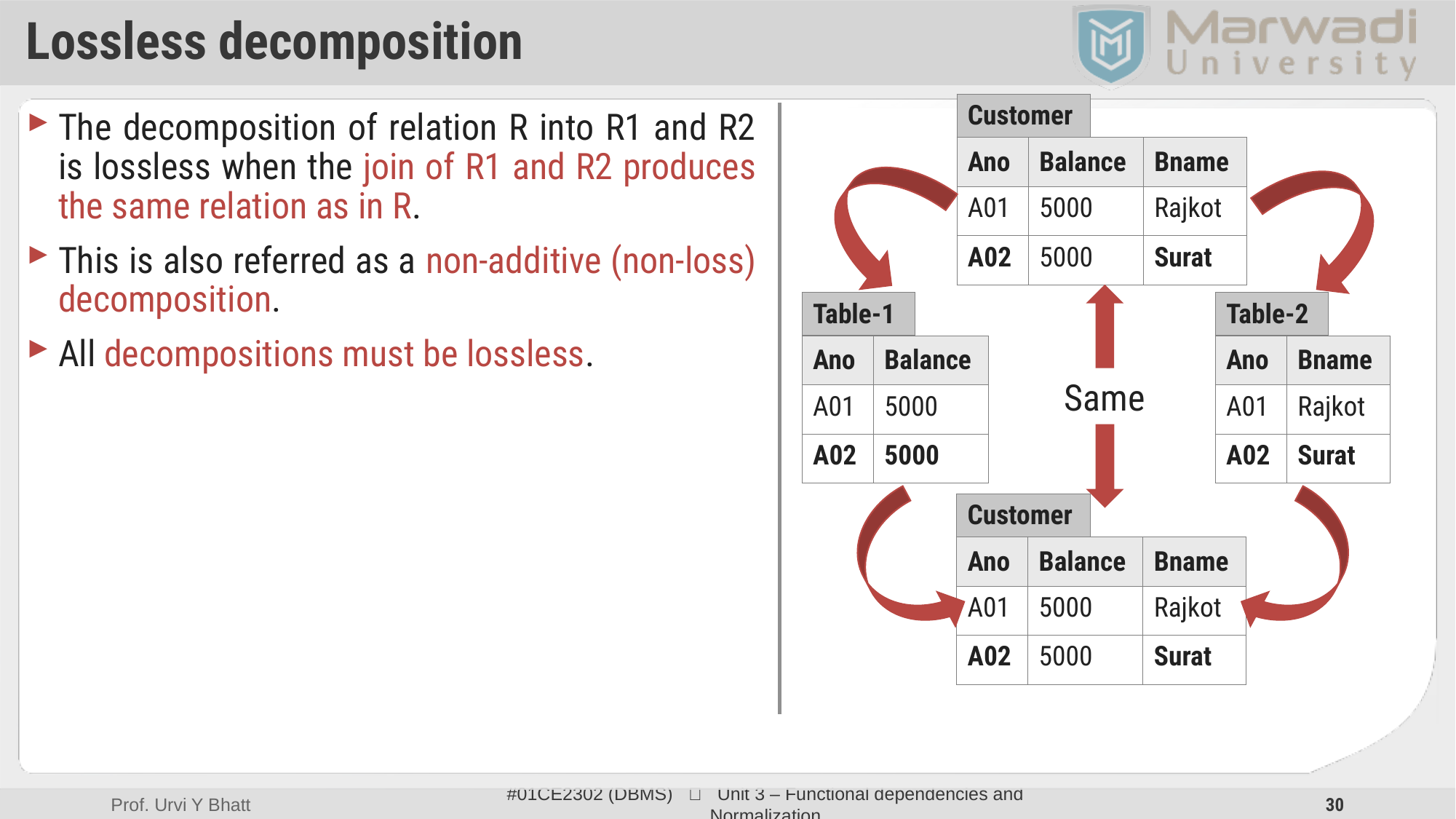

# Lossless decomposition
| Customer |
| --- |
The decomposition of relation R into R1 and R2 is lossless when the join of R1 and R2 produces the same relation as in R.
This is also referred as a non-additive (non-loss) decomposition.
All decompositions must be lossless.

| Ano | Balance | Bname |
| --- | --- | --- |
| A01 | 5000 | Rajkot |
| A02 | 5000 | Surat |

| Table-1 |
| --- |
| Table-2 |
| --- |

| Ano | Balance |
| --- | --- |
| A01 | 5000 |
| A02 | 5000 |
| Ano | Bname |
| --- | --- |
| A01 | Rajkot |
| A02 | Surat |
Same

| Customer |
| --- |

| Ano | Balance | Bname |
| --- | --- | --- |
| A01 | 5000 | Rajkot |
| A02 | 5000 | Surat |